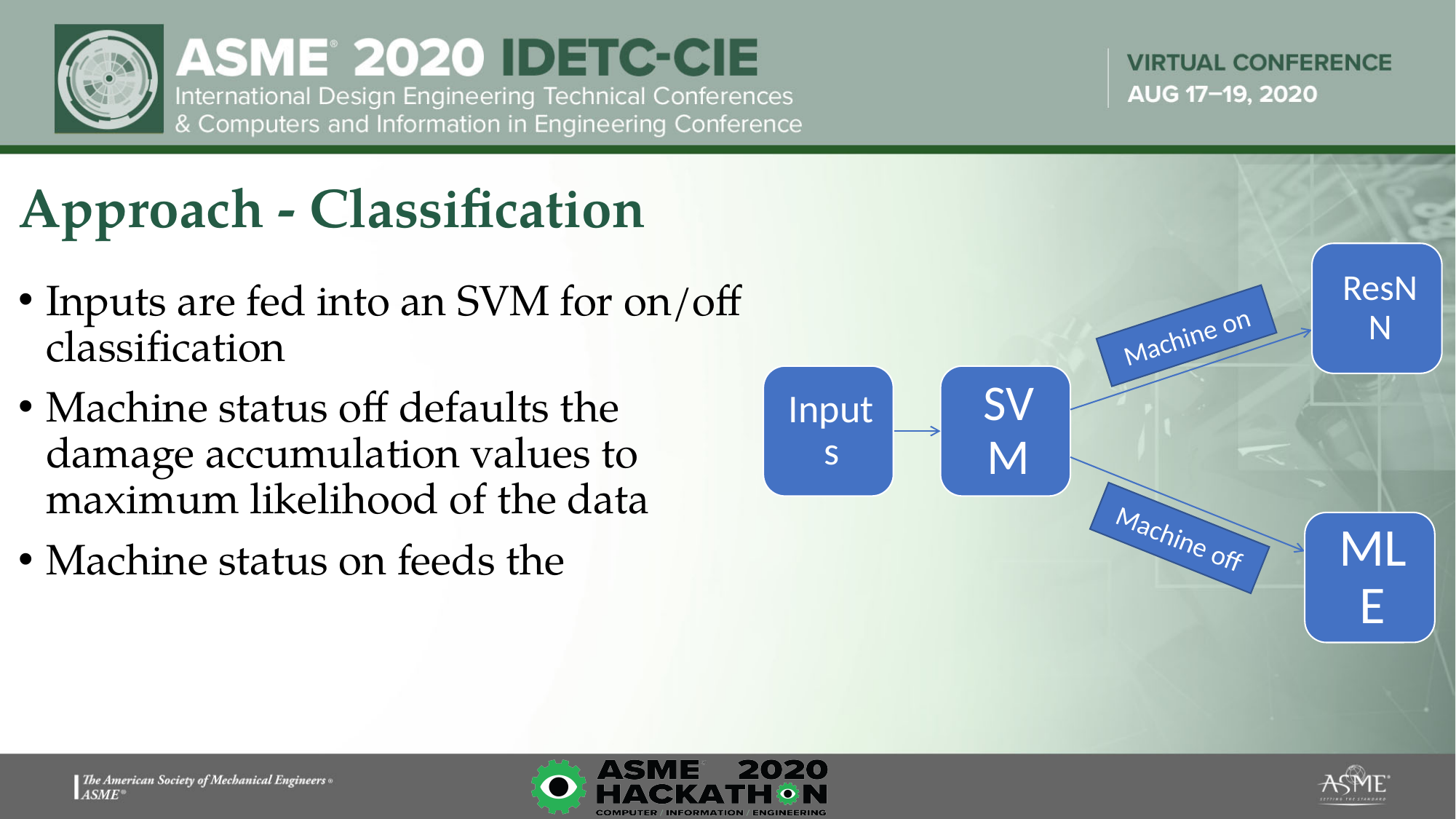

SVM
ResNN
MLE
Inputs
Machine on
Machine off
# Approach - Classification
Inputs are fed into an SVM for on/off classification
Machine status off defaults the damage accumulation values to maximum likelihood of the data
Machine status on feeds the